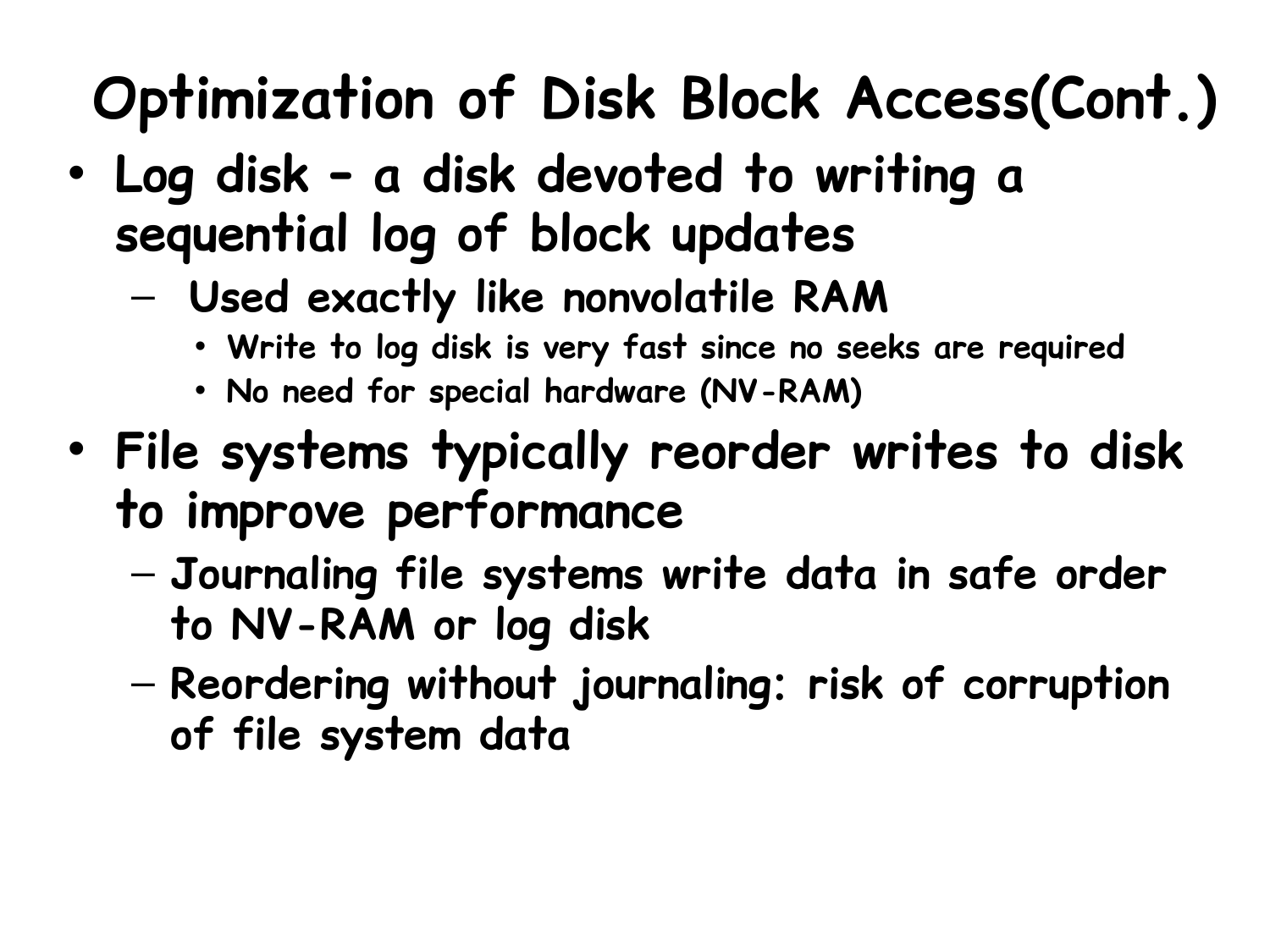

# Optimization of Disk Block Access(Cont.)
Log disk – a disk devoted to writing a sequential log of block updates
 Used exactly like nonvolatile RAM
Write to log disk is very fast since no seeks are required
No need for special hardware (NV-RAM)
File systems typically reorder writes to disk to improve performance
Journaling file systems write data in safe order to NV-RAM or log disk
Reordering without journaling: risk of corruption of file system data